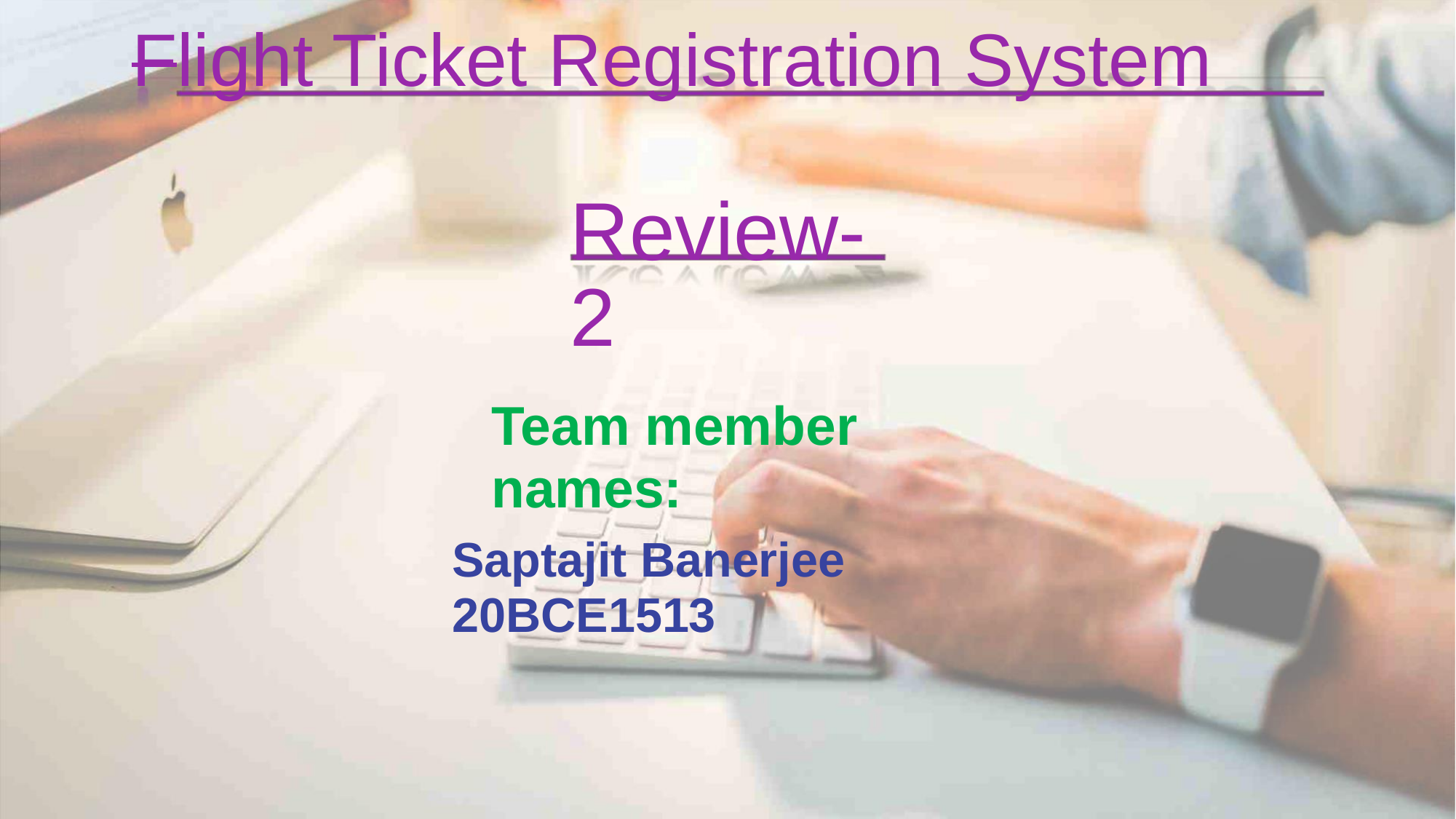

Flight Ticket Registration System
Review-2
Team member names:
Saptajit Banerjee 20BCE1513